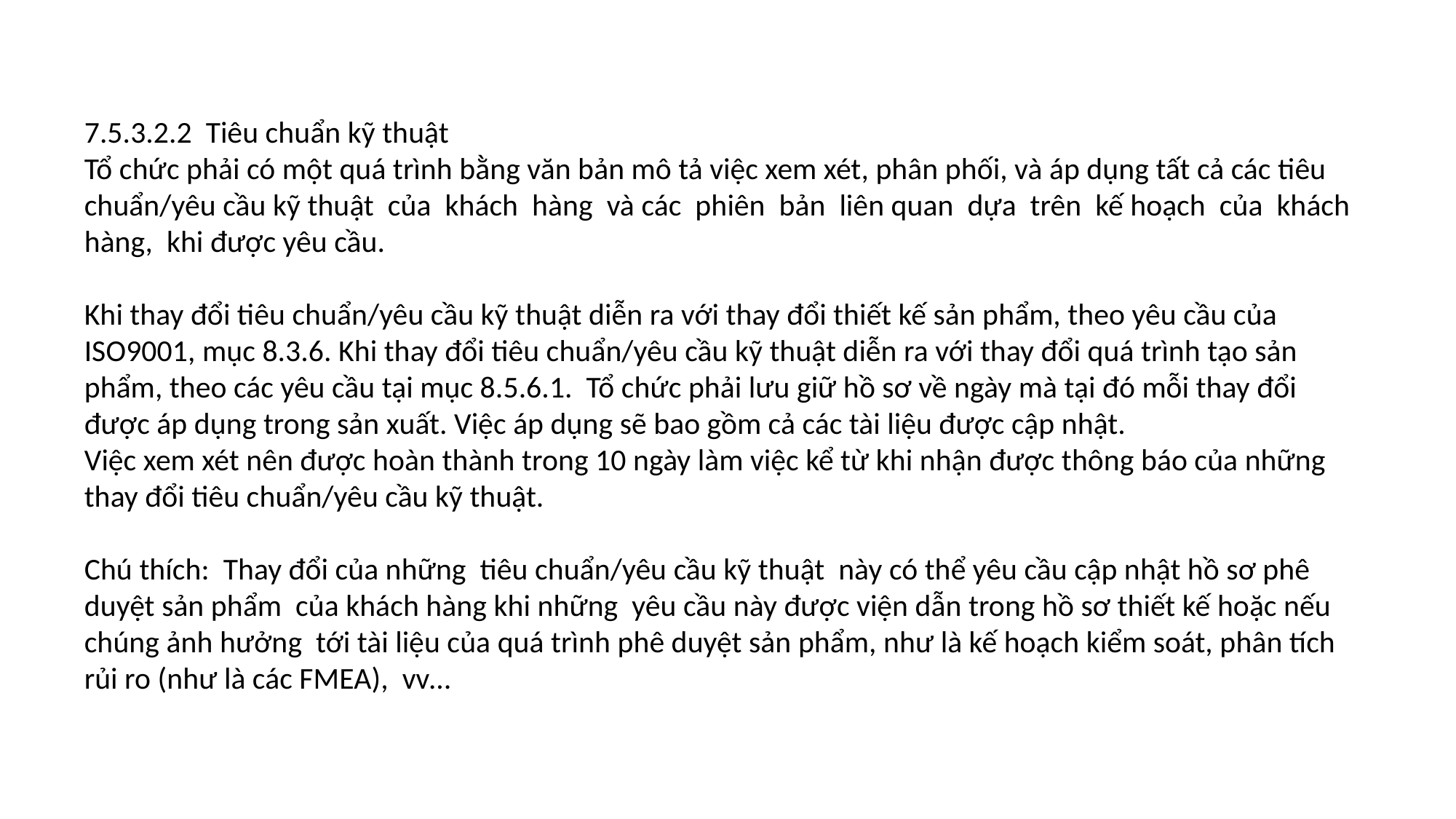

7.5.3.2.2  Tiêu chuẩn kỹ thuật
Tổ chức phải có một quá trình bằng văn bản mô tả việc xem xét, phân phối, và áp dụng tất cả các tiêu chuẩn/yêu cầu kỹ thuật  của  khách  hàng  và các  phiên  bản  liên quan  dựa  trên  kế hoạch  của  khách hàng,  khi được yêu cầu.

Khi thay đổi tiêu chuẩn/yêu cầu kỹ thuật diễn ra với thay đổi thiết kế sản phẩm, theo yêu cầu của ISO9001, mục 8.3.6. Khi thay đổi tiêu chuẩn/yêu cầu kỹ thuật diễn ra với thay đổi quá trình tạo sản phẩm, theo các yêu cầu tại mục 8.5.6.1.  Tổ chức phải lưu giữ hồ sơ về ngày mà tại đó mỗi thay đổi được áp dụng trong sản xuất. Việc áp dụng sẽ bao gồm cả các tài liệu được cập nhật.
Việc xem xét nên được hoàn thành trong 10 ngày làm việc kể từ khi nhận được thông báo của những thay đổi tiêu chuẩn/yêu cầu kỹ thuật.

Chú thích:  Thay đổi của những  tiêu chuẩn/yêu cầu kỹ thuật  này có thể yêu cầu cập nhật hồ sơ phê duyệt sản phẩm  của khách hàng khi những  yêu cầu này được viện dẫn trong hồ sơ thiết kế hoặc nếu chúng ảnh hưởng  tới tài liệu của quá trình phê duyệt sản phẩm, như là kế hoạch kiểm soát, phân tích rủi ro (như là các FMEA),  vv…